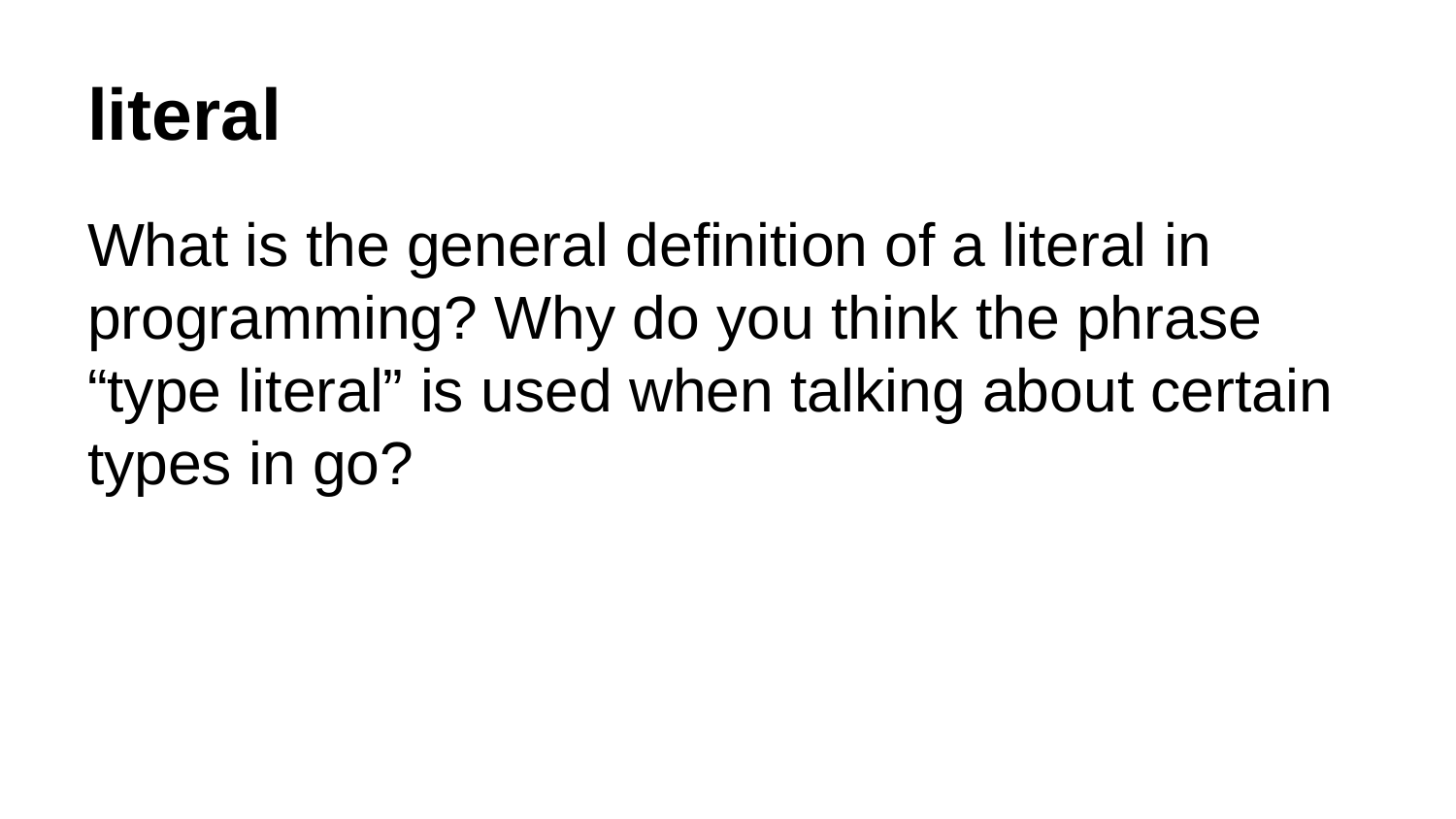

# literal
What is the general definition of a literal in programming? Why do you think the phrase “type literal” is used when talking about certain types in go?